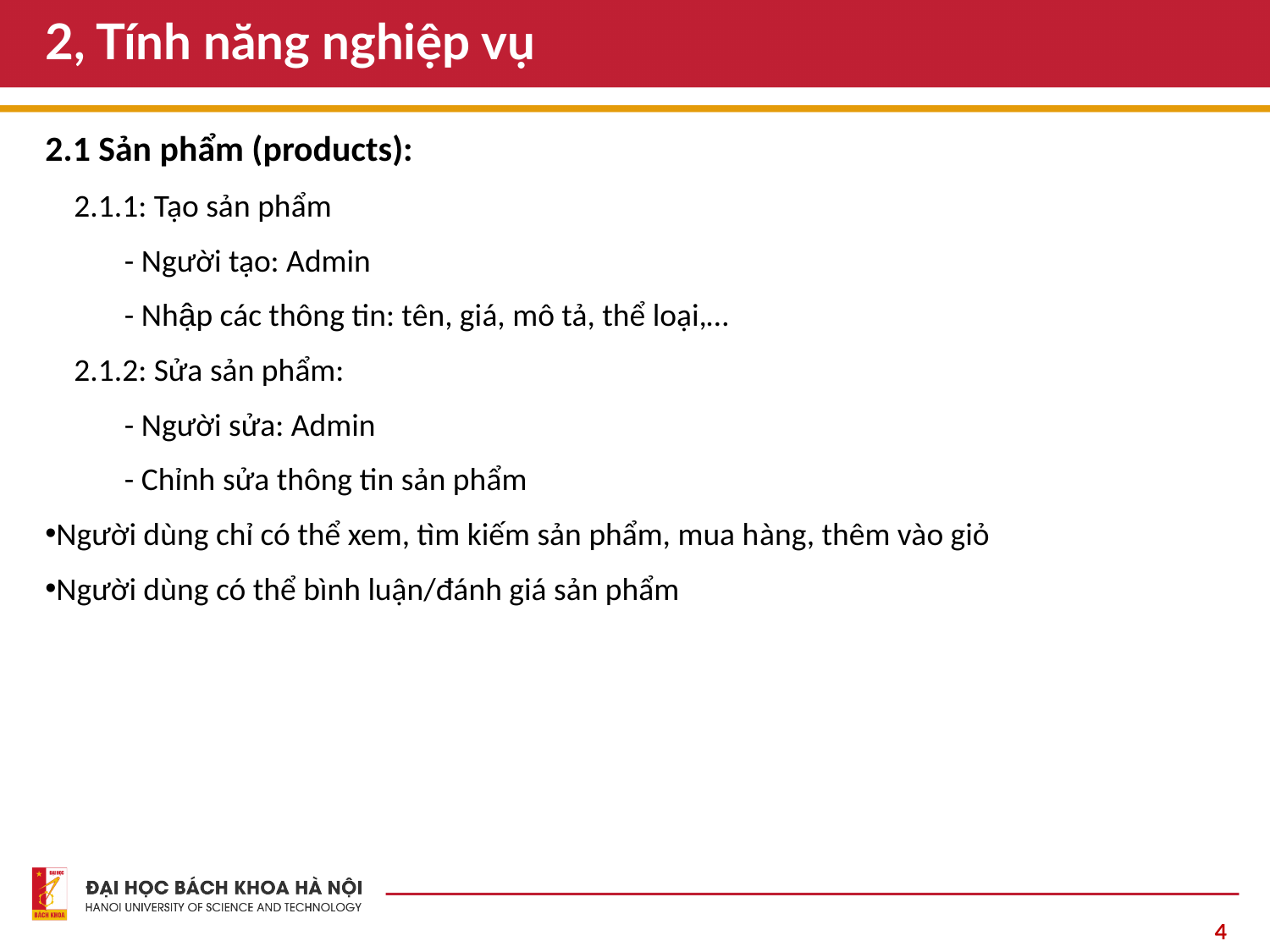

# 2, Tính năng nghiệp vụ
2.1 Sản phẩm (products):
    2.1.1: Tạo sản phẩm
           - Người tạo: Admin
           - Nhập các thông tin: tên, giá, mô tả, thể loại,…
    2.1.2: Sửa sản phẩm:
           - Người sửa: Admin
           - Chỉnh sửa thông tin sản phẩm
Người dùng chỉ có thể xem, tìm kiếm sản phẩm, mua hàng, thêm vào giỏ
Người dùng có thể bình luận/đánh giá sản phẩm

4